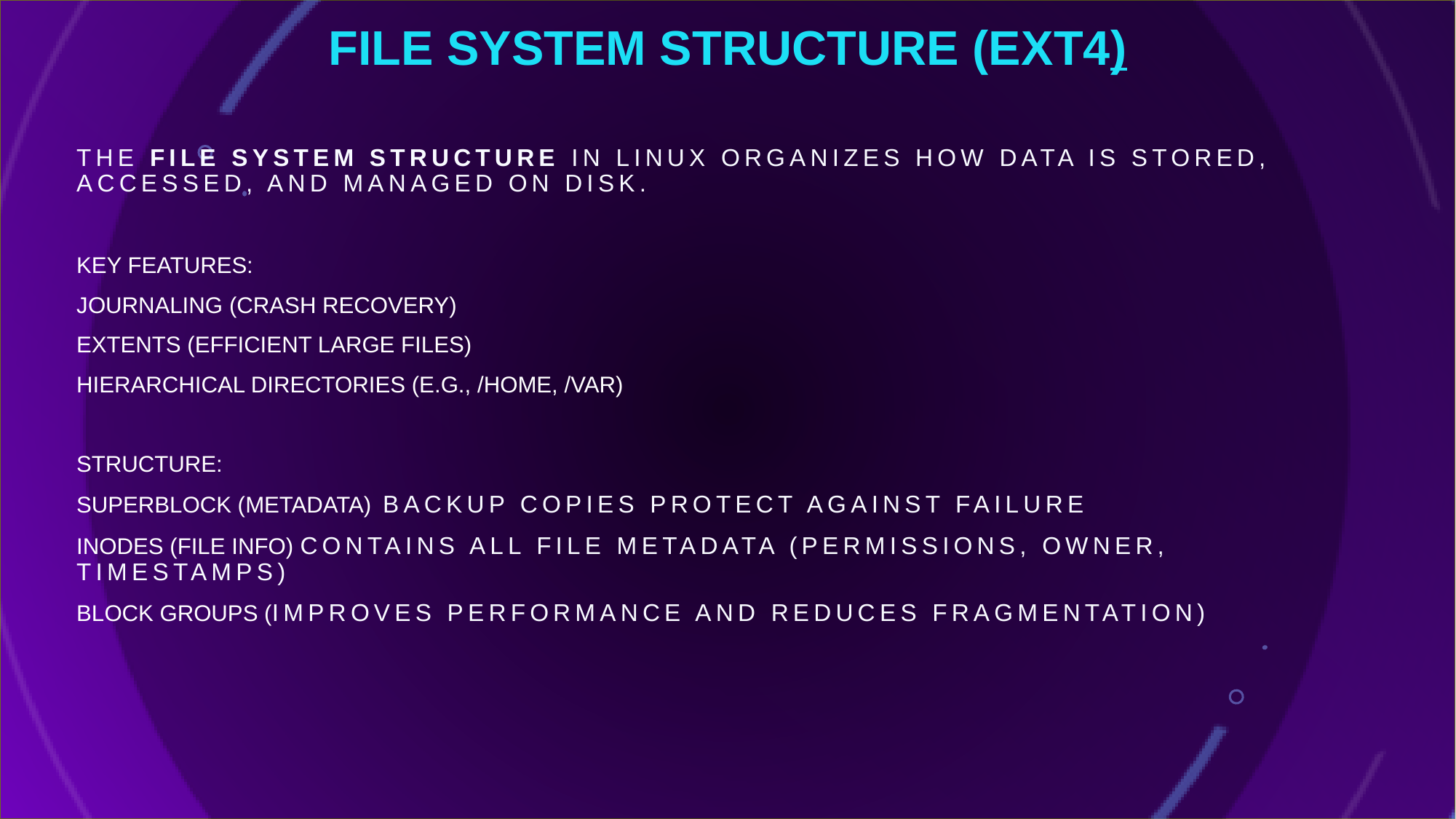

File System Structure (ext4)

The file system structure in Linux organizes how data is stored, accessed, and managed on disk.

KEY FEATURES:
JOURNALING (CRASH RECOVERY)
EXTENTS (EFFICIENT LARGE FILES)
HIERARCHICAL DIRECTORIES (E.G., /HOME, /VAR)

STRUCTURE:
SUPERBLOCK (METADATA) Backup copies protect against failure
INODES (FILE INFO) Contains all file metadata (permissions, owner, timestamps)
BLOCK GROUPS (Improves performance and reduces fragmentation)